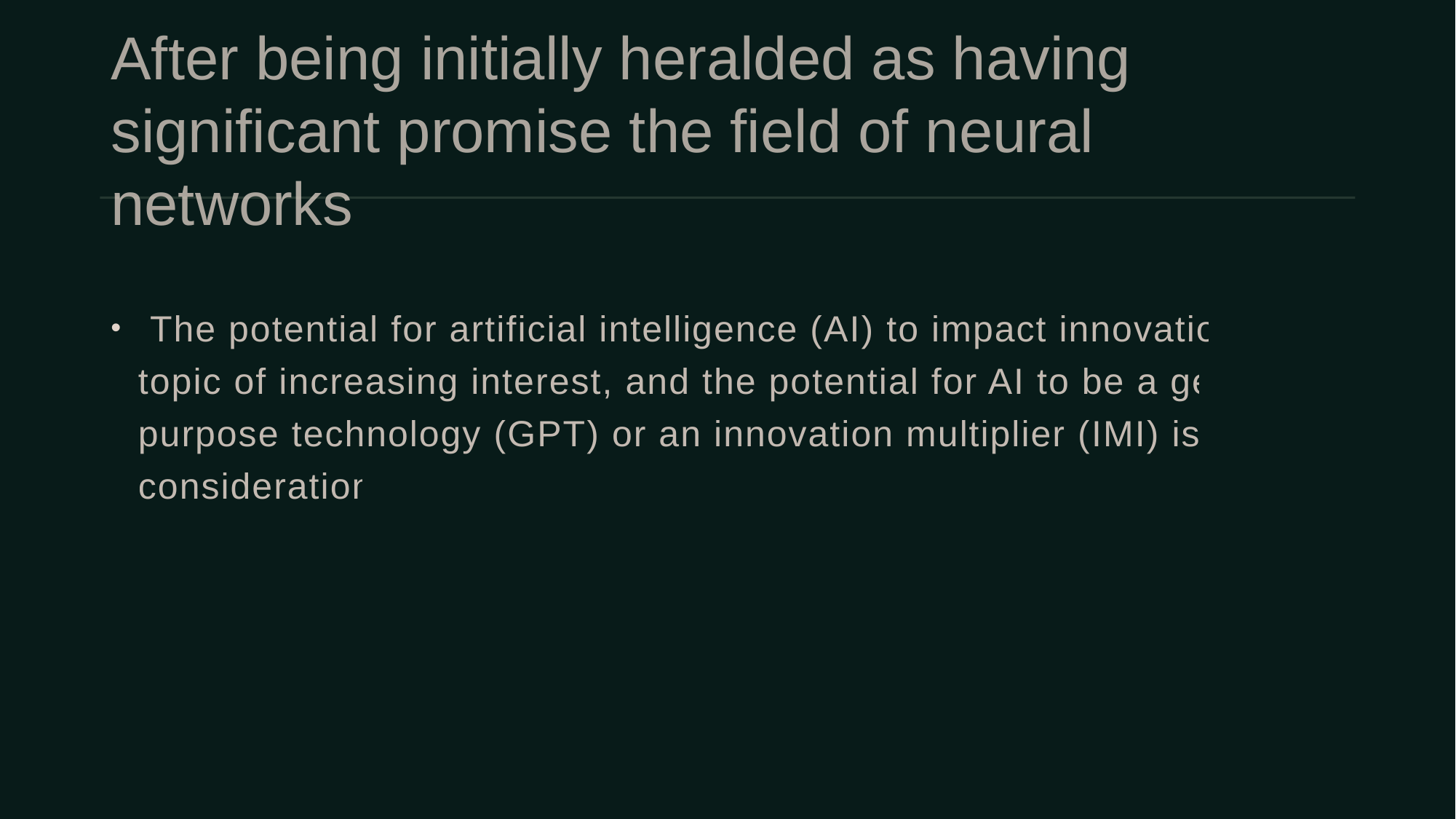

# After being initially heralded as having significant promise the field of neural networks
 The potential for artificial intelligence (AI) to impact innovation is a topic of increasing interest, and the potential for AI to be a general purpose technology (GPT) or an innovation multiplier (IMI) is a key consideration.